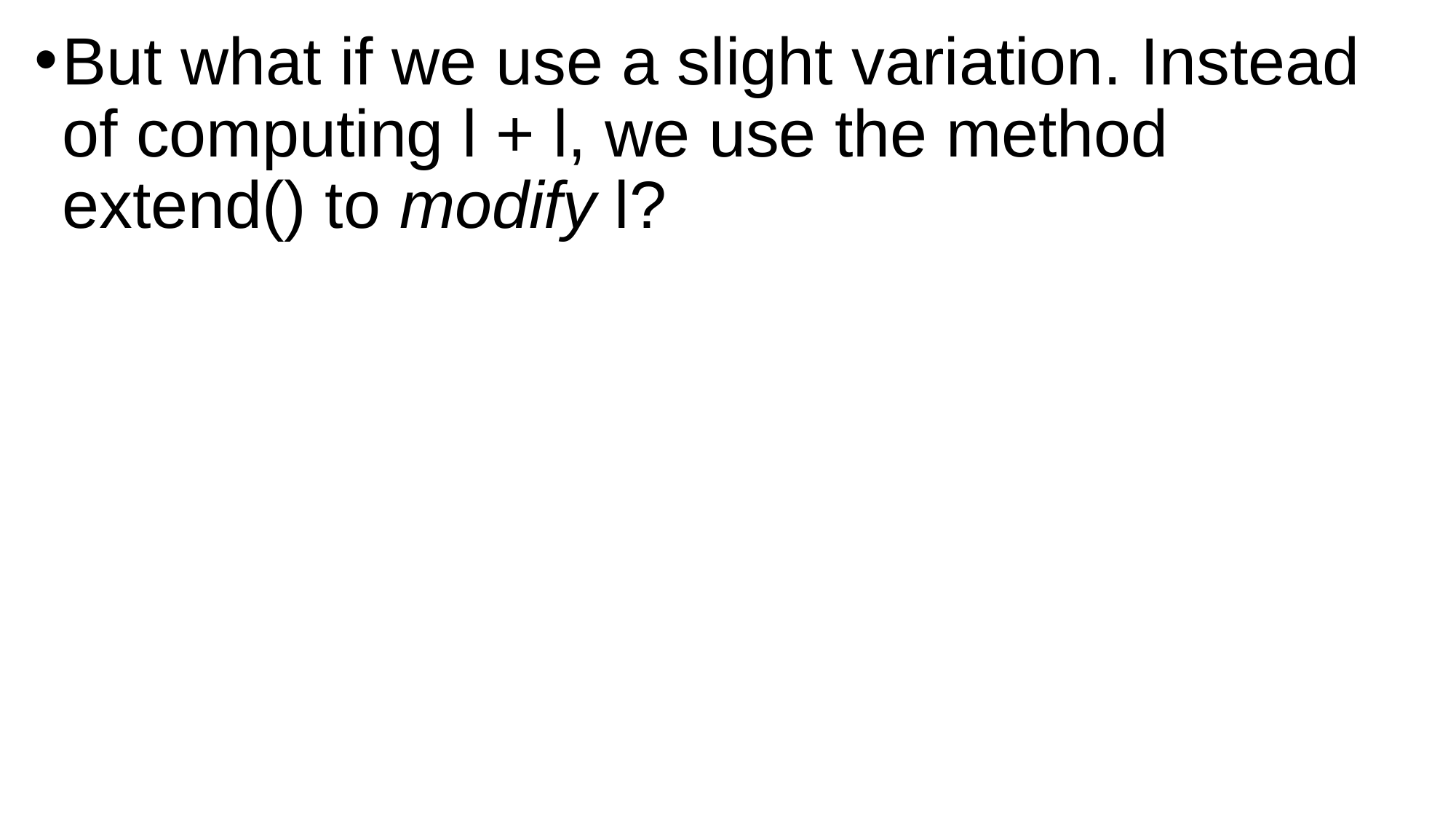

But what if we use a slight variation. Instead of computing l + l, we use the method extend() to modify l?